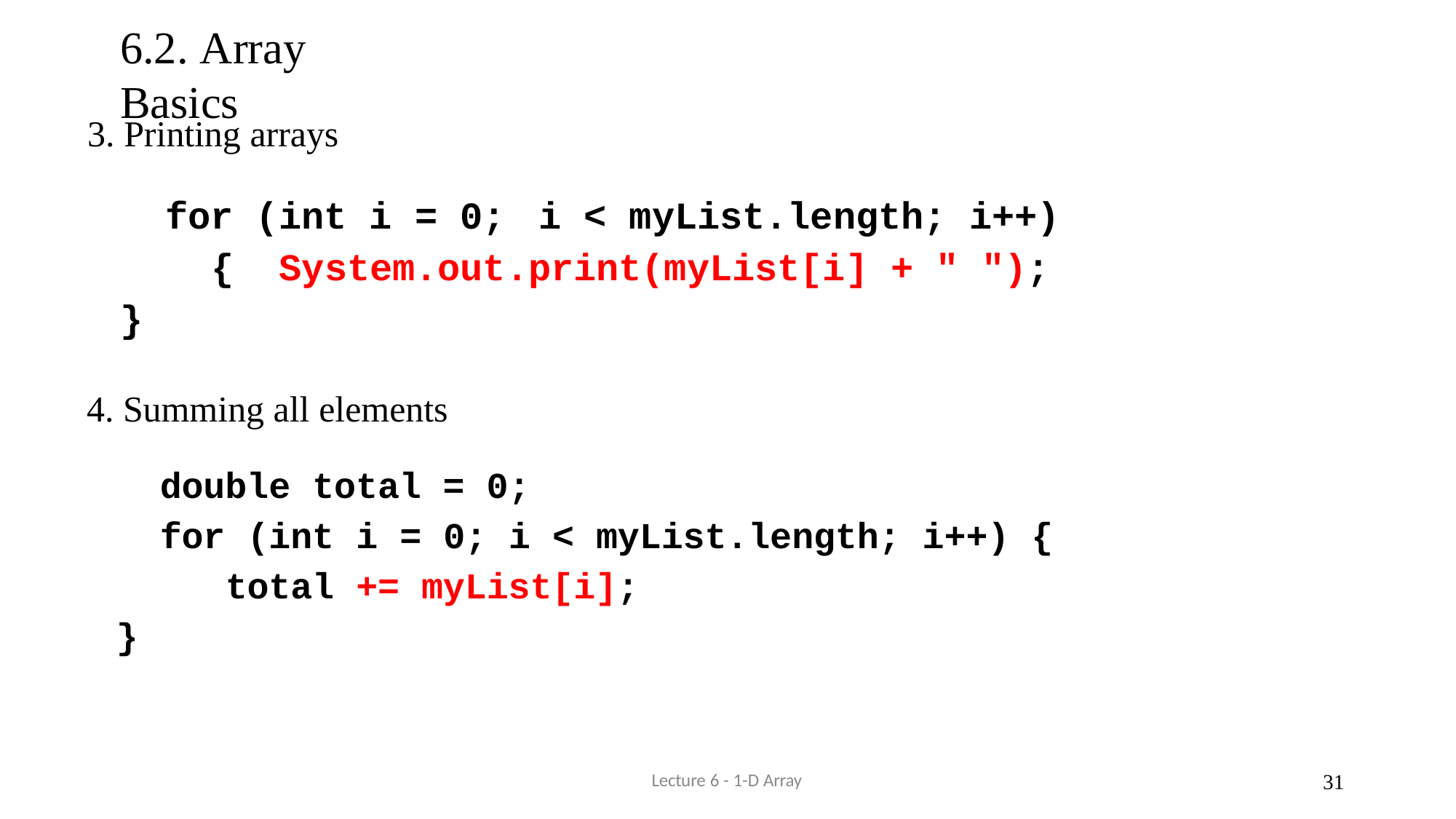

# 6.2. Array Basics
Printing arrays
for (int i = 0;	i < myList.length; i++) {  System.out.print(myList[i] + " ");
}

Summing all elements
double total = 0;
for (int i = 0; i < myList.length; i++) {  total += myList[i];
}
Lecture 6 - 1-D Array
31